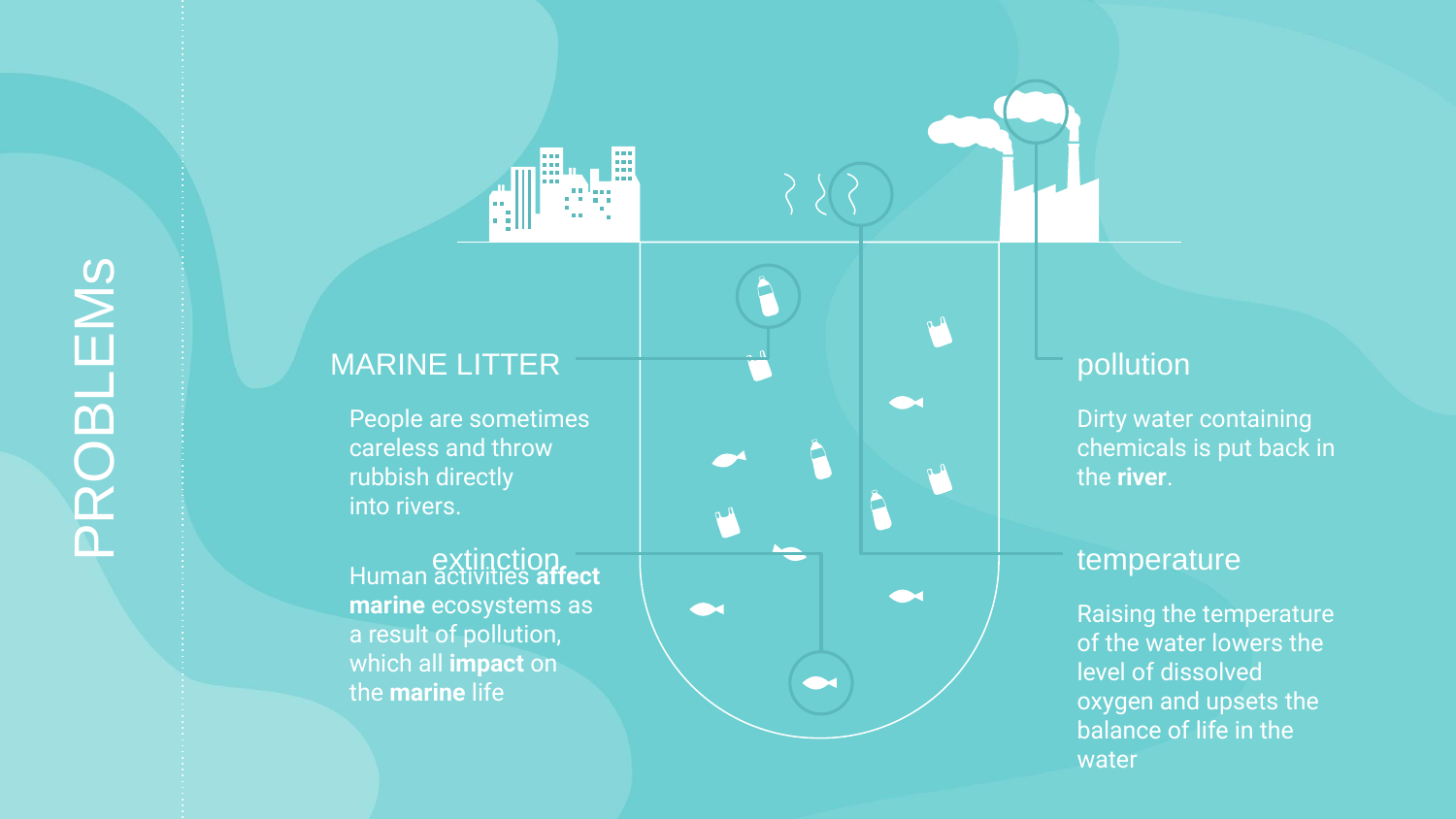

MARINE LITTER
pollution

# PROBLEMs
People are sometimes careless and throw rubbish directly into rivers.
Dirty water containing chemicals is put back in the river.

extinction
temperature
Human activities affect marine ecosystems as a result of pollution, which all impact on the marine life

Raising the temperature of the water lowers the level of dissolved oxygen and upsets the balance of life in the water